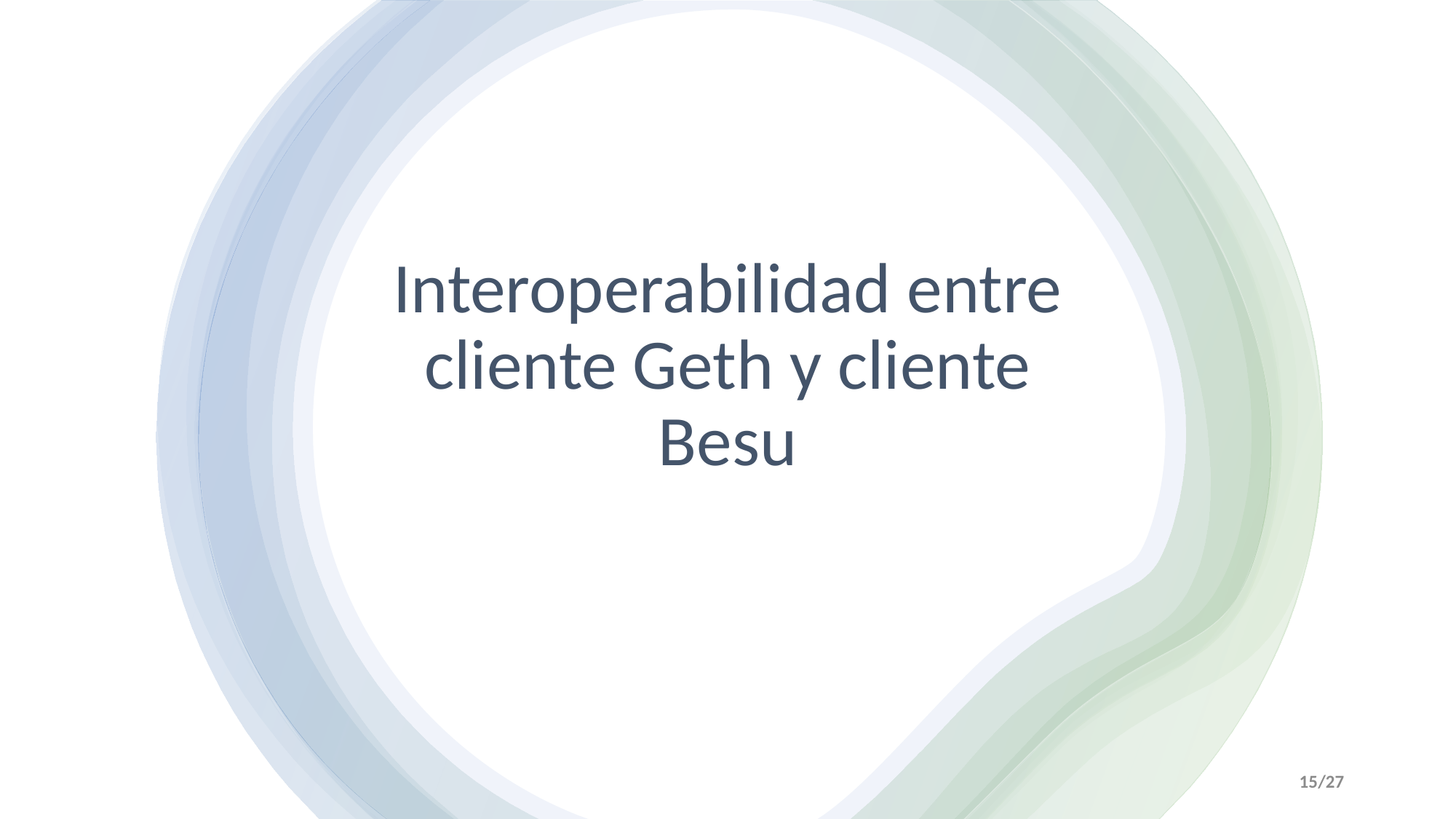

# Interoperabilidad entre cliente Geth y cliente Besu
15/27